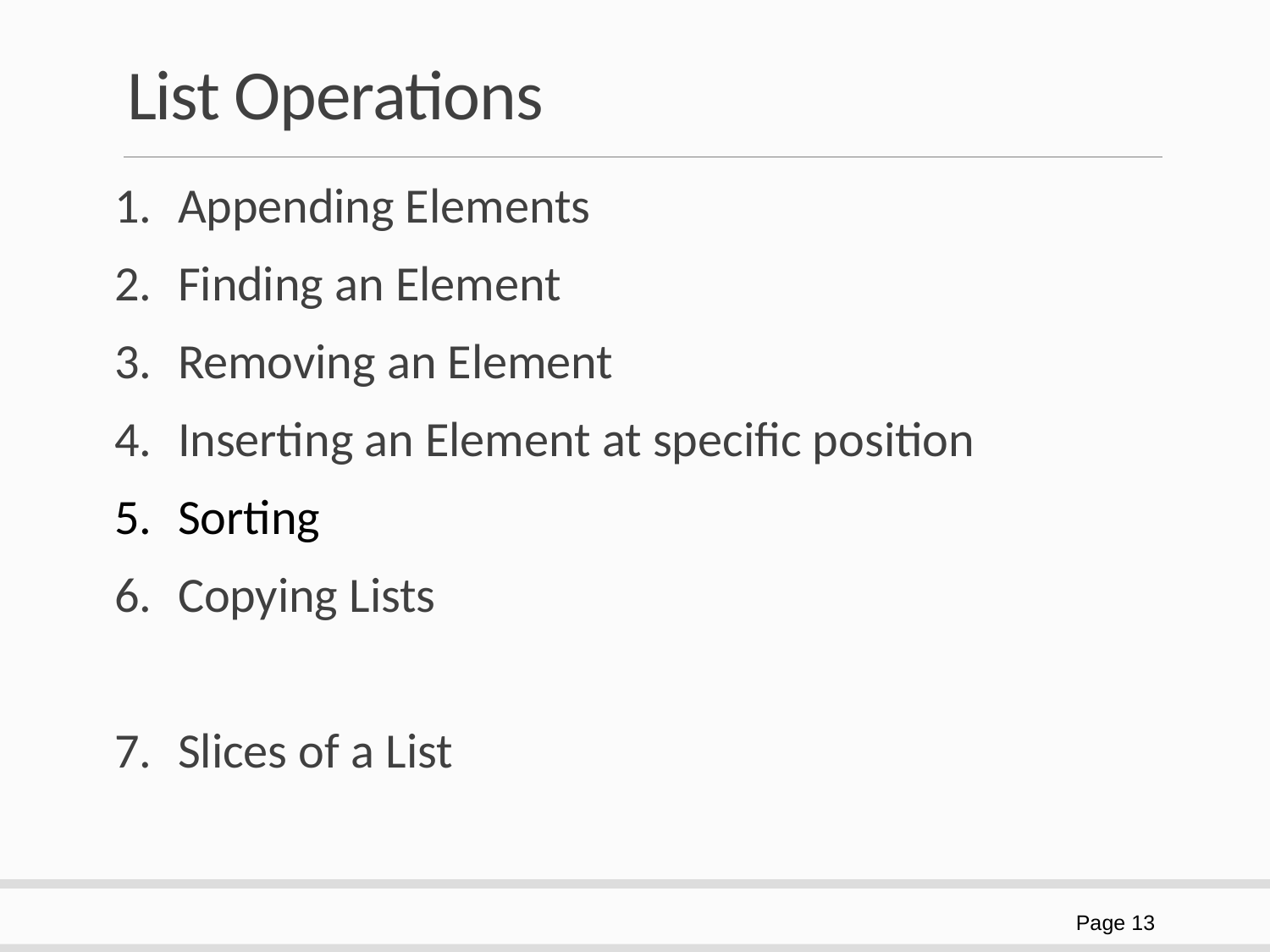

# List Operations
Appending Elements
Finding an Element
Removing an Element
Inserting an Element at specific position
Sorting
Copying Lists

Slices of a List
Page 13